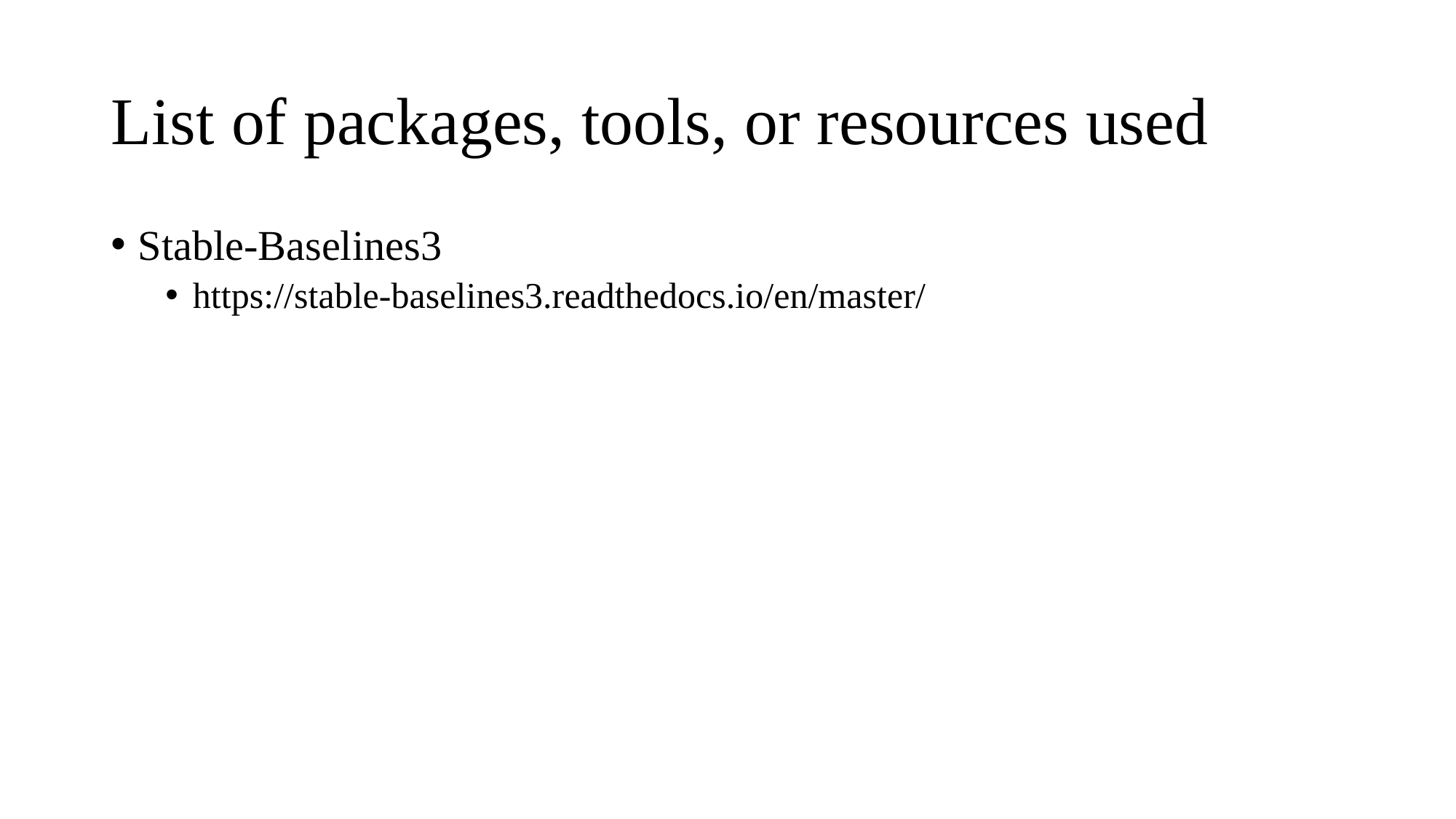

# List of packages, tools, or resources used
Stable-Baselines3
https://stable-baselines3.readthedocs.io/en/master/